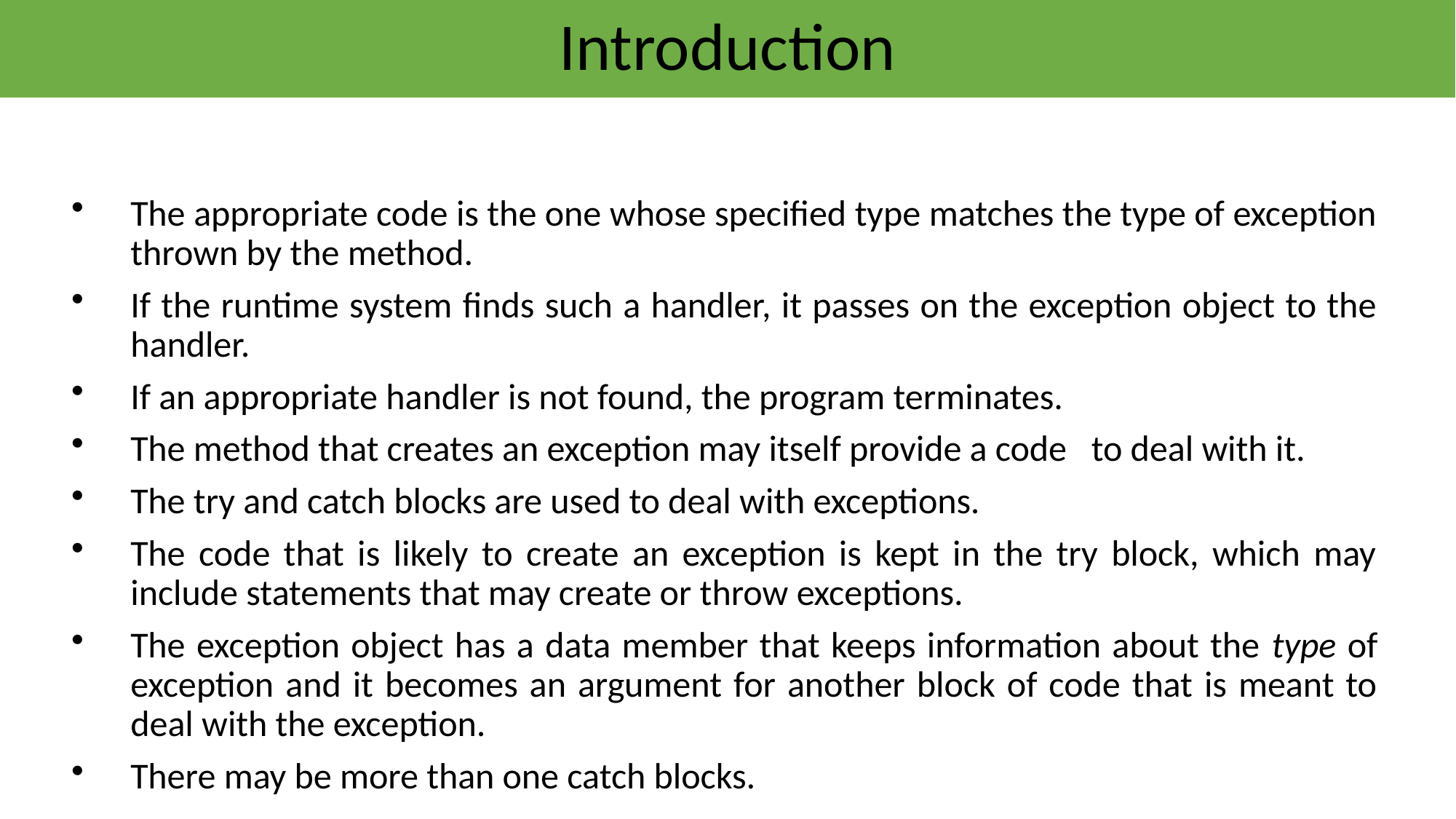

# Introduction

The appropriate code is the one whose specified type matches the type of exception thrown by the method.
If the runtime system finds such a handler, it passes on the exception object to the handler.
If an appropriate handler is not found, the program terminates.
The method that creates an exception may itself provide a code   to deal with it.
The try and catch blocks are used to deal with exceptions.
The code that is likely to create an exception is kept in the try block, which may include statements that may create or throw exceptions.
The exception object has a data member that keeps information about the type of exception and it becomes an argument for another block of code that is meant to deal with the exception.
There may be more than one catch blocks.